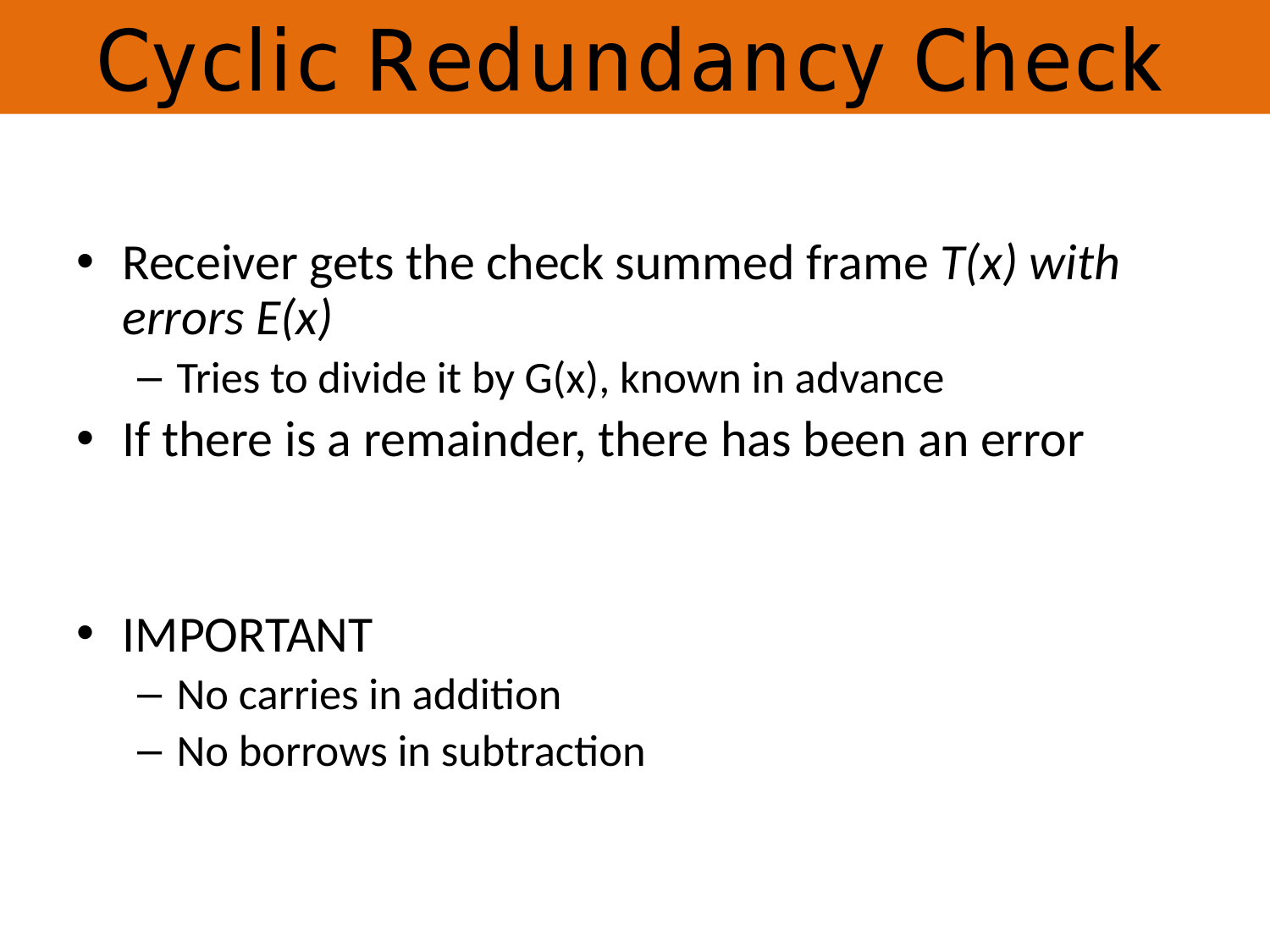

Cyclic Redundancy Check

Receiver gets the check summed frame T(x) with errors E(x)
Tries to divide it by G(x), known in advance
If there is a remainder, there has been an error

IMPORTANT
No carries in addition
No borrows in subtraction